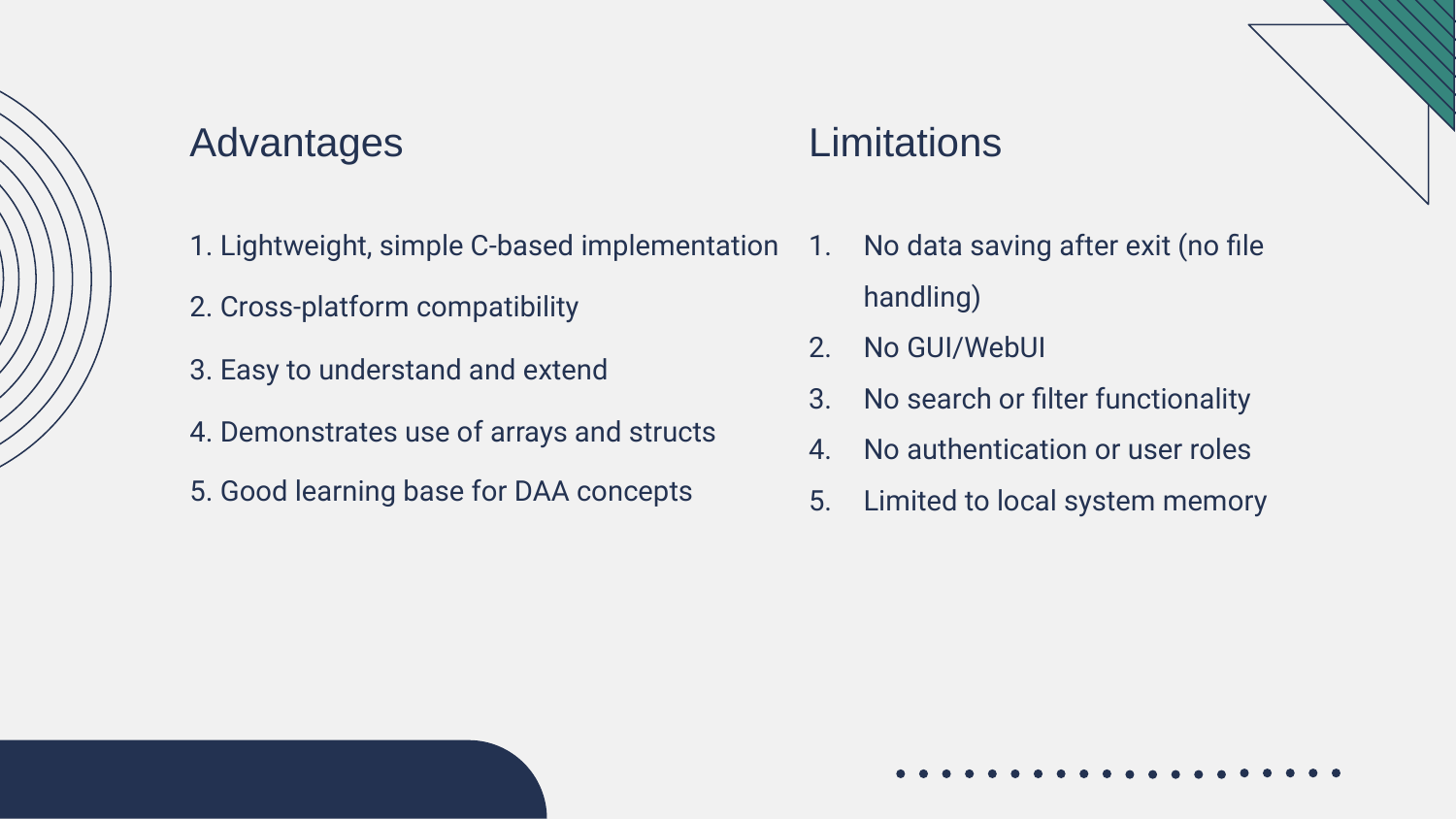

Advantages
Limitations
No data saving after exit (no file handling)
No GUI/WebUI
No search or filter functionality
No authentication or user roles
Limited to local system memory
1. Lightweight, simple C-based implementation
2. Cross-platform compatibility
3. Easy to understand and extend
4. Demonstrates use of arrays and structs
5. Good learning base for DAA concepts